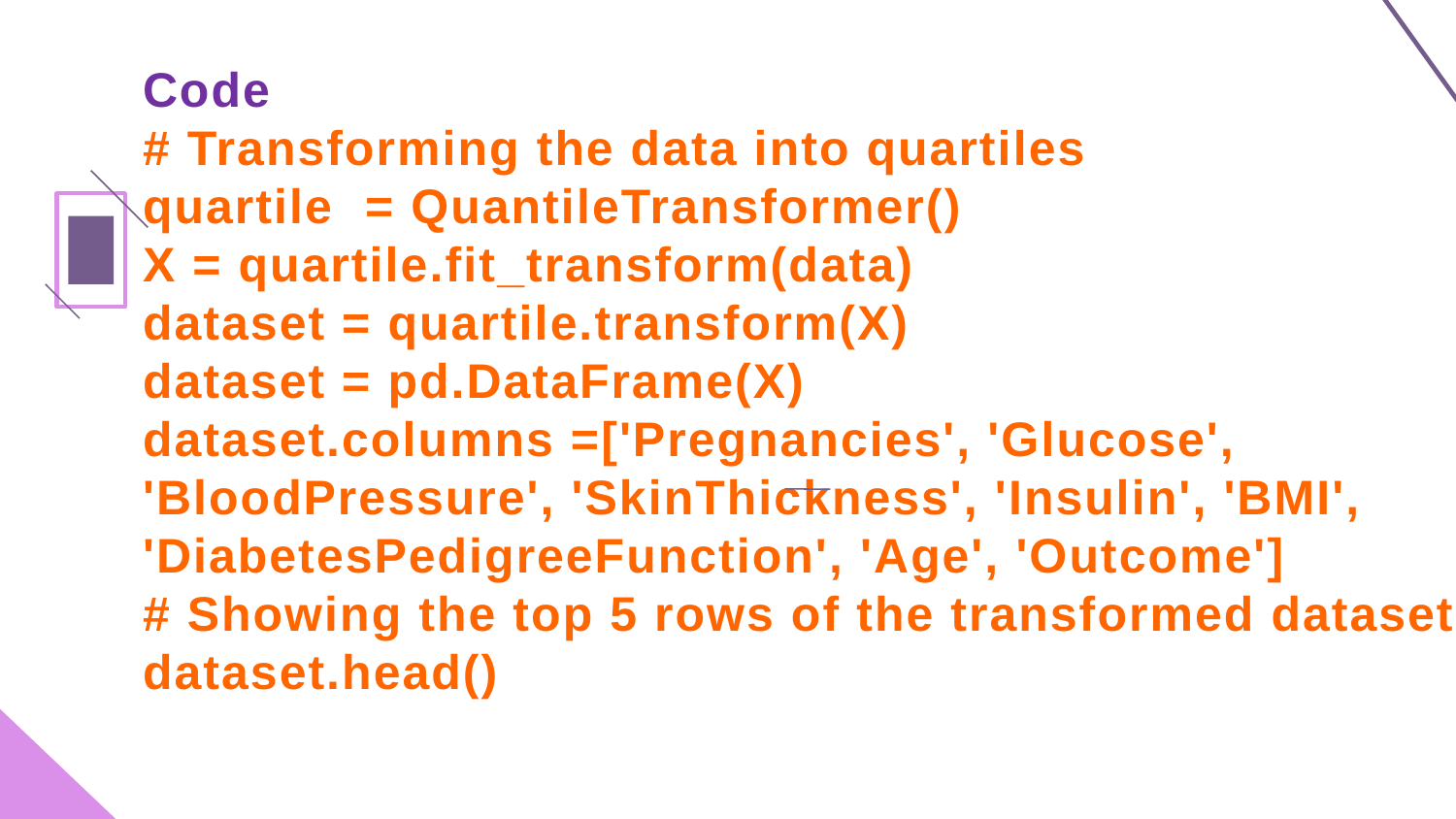

Code
# Transforming the data into quartiles
quartile  = QuantileTransformer()
X = quartile.fit_transform(data)
dataset = quartile.transform(X)
dataset = pd.DataFrame(X)
dataset.columns =['Pregnancies', 'Glucose', 'BloodPressure', 'SkinThickness', 'Insulin', 'BMI', 'DiabetesPedigreeFunction', 'Age', 'Outcome']
# Showing the top 5 rows of the transformed dataset
dataset.head()